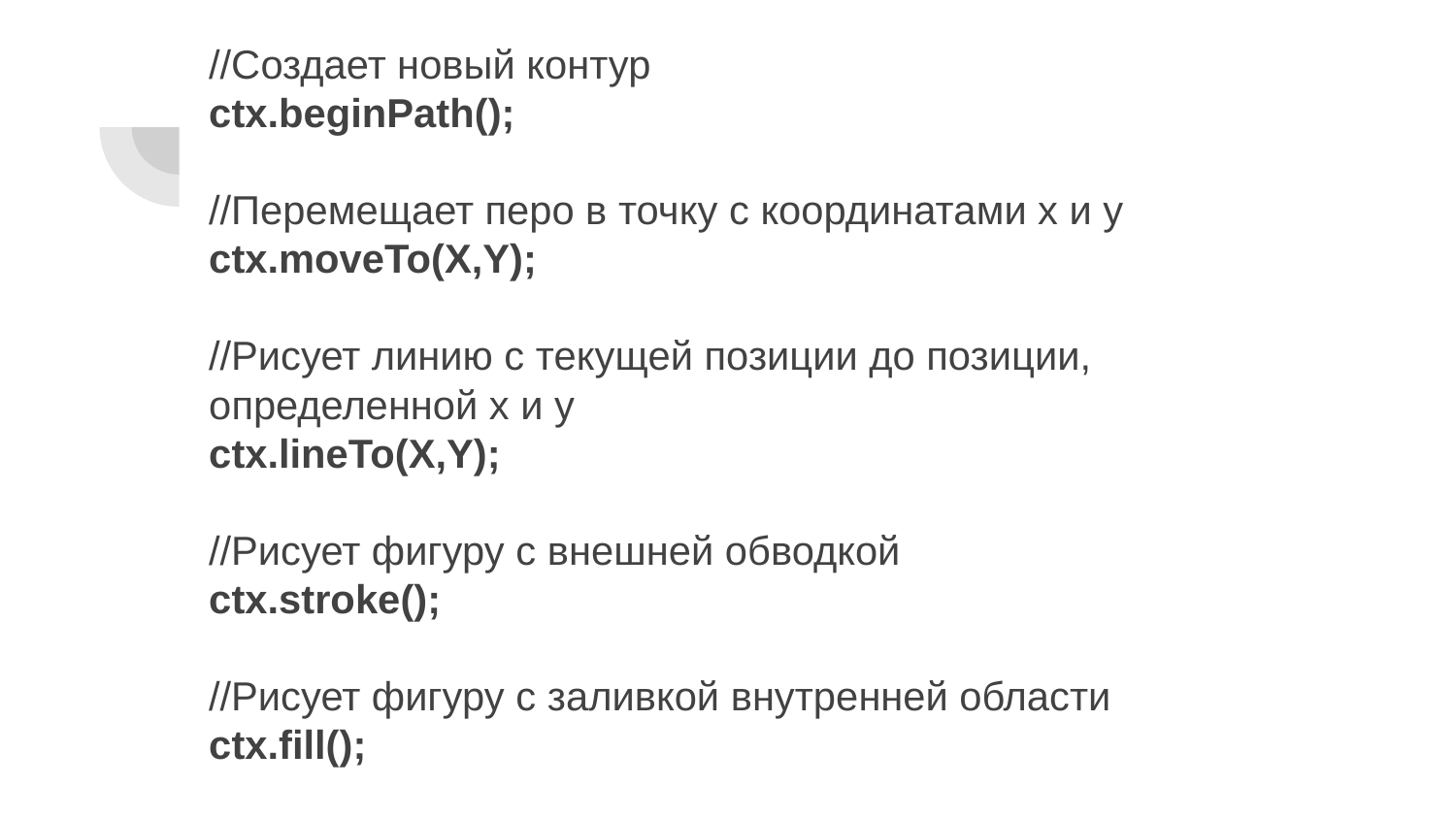

# //Создает новый контур
ctx.beginPath();

//Перемещает перо в точку с координатами x и y
ctx.moveTo(X,Y);

//Рисует линию с текущей позиции до позиции, определенной x и y
ctx.lineTo(X,Y);

//Рисует фигуру с внешней обводкой
ctx.stroke();

//Рисует фигуру с заливкой внутренней области
ctx.fill();